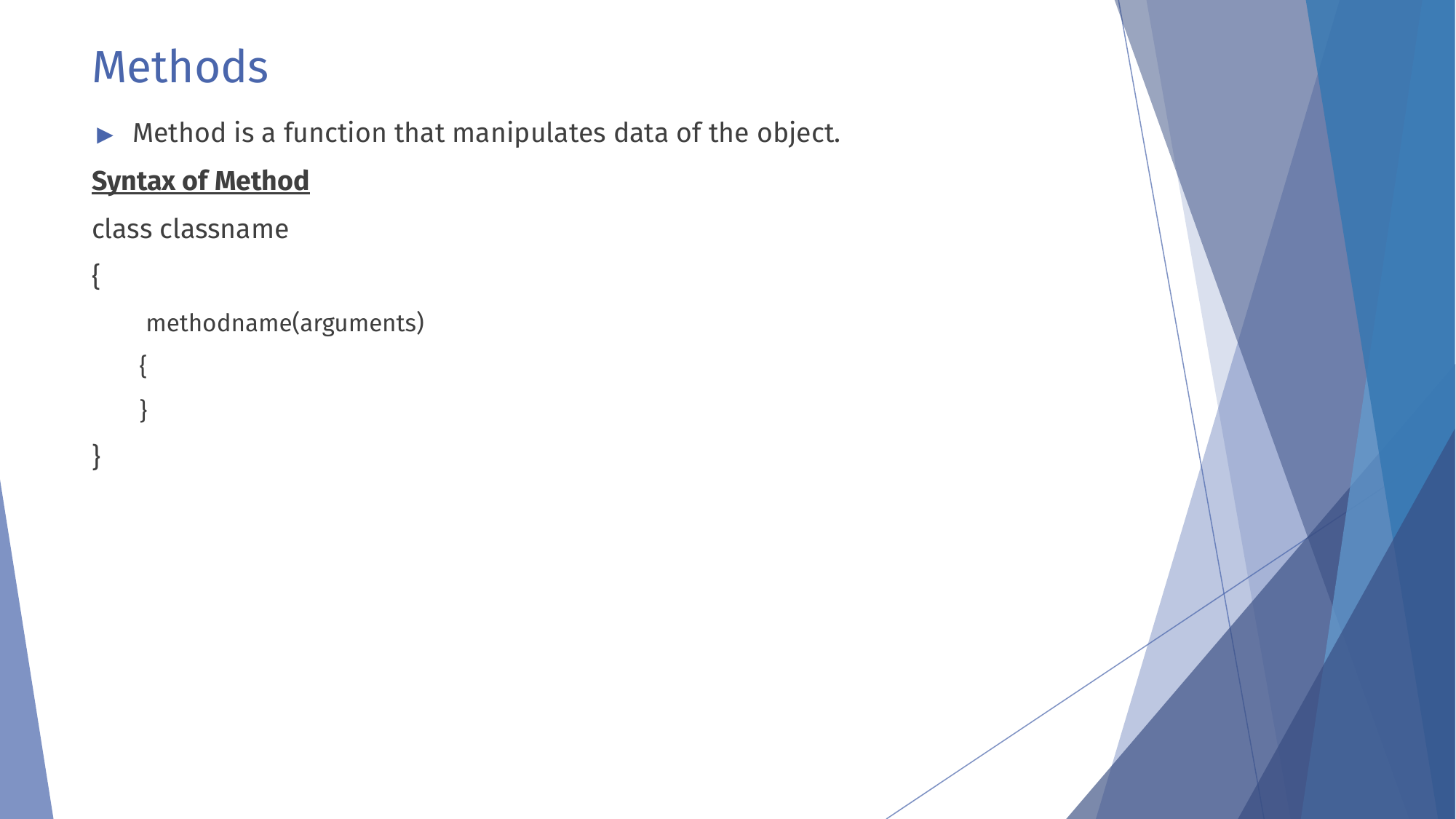

# Methods
Method is a function that manipulates data of the object.
Syntax of Method
class classname
{
 methodname(arguments)
{
}
}